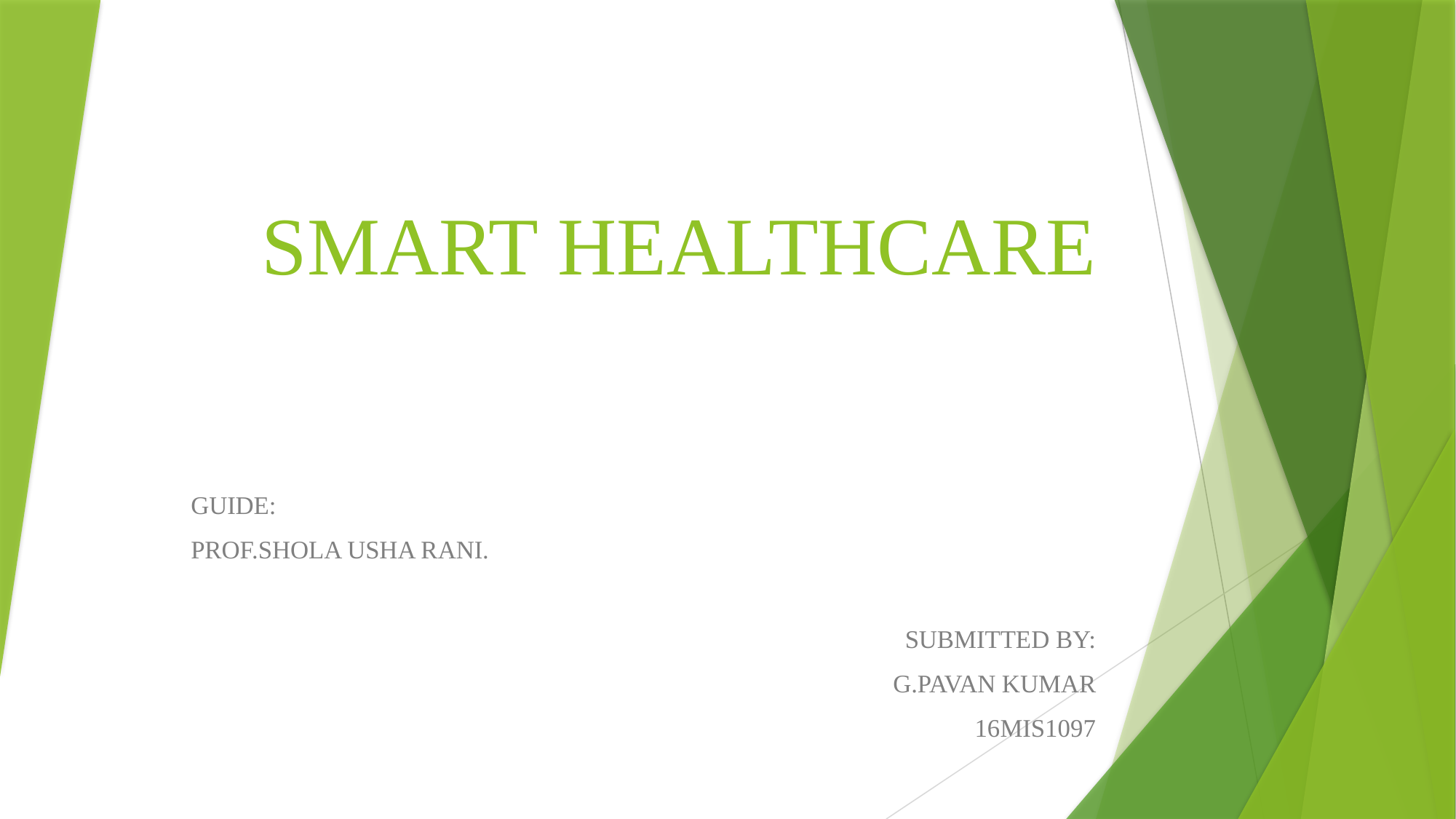

# SMART HEALTHCARE
GUIDE:
PROF.SHOLA USHA RANI.

SUBMITTED BY:
G.PAVAN KUMAR
16MIS1097